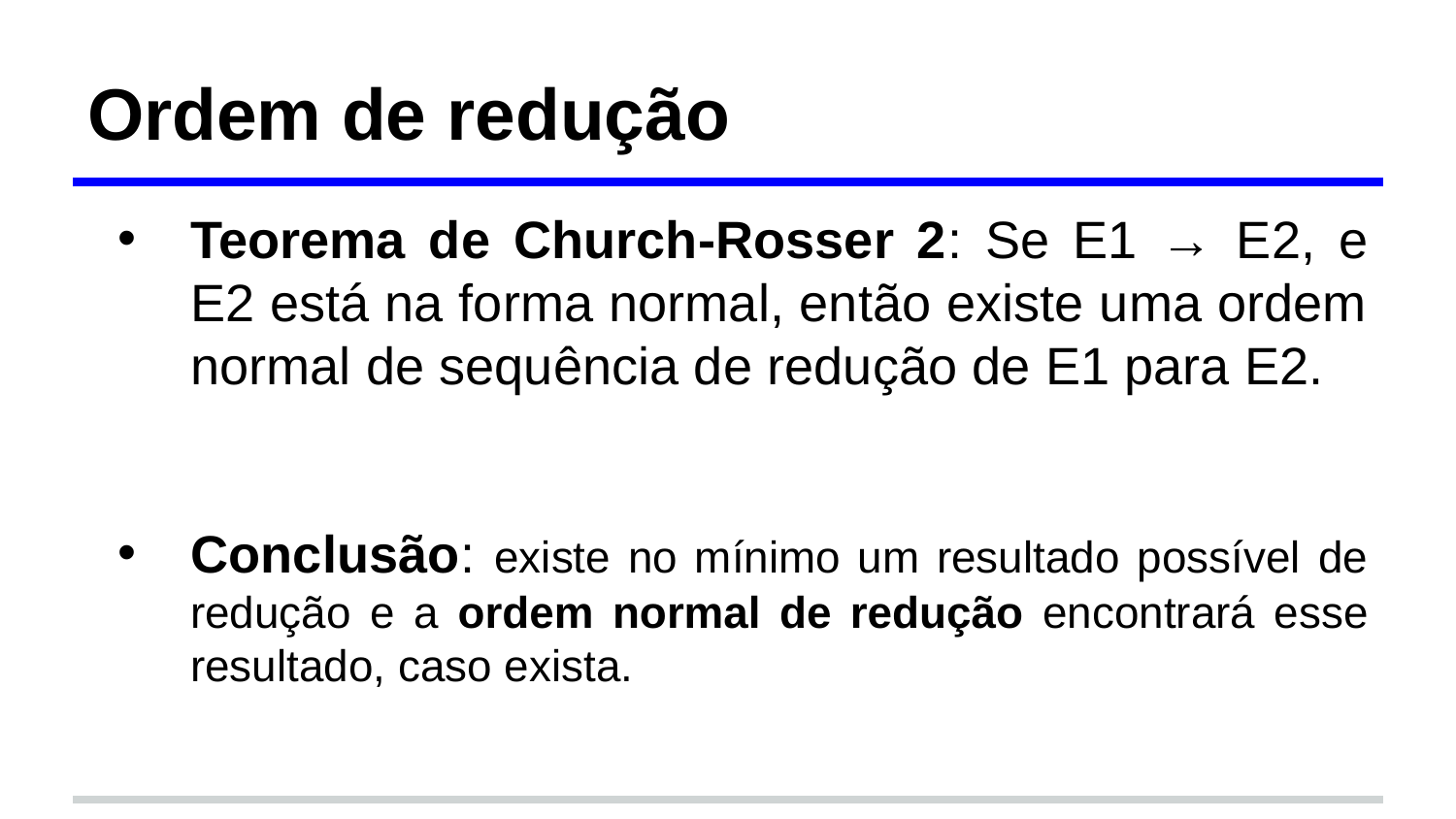

# Ordem de redução
Teorema de Church-Rosser 2: Se E1 → E2, e E2 está na forma normal, então existe uma ordem normal de sequência de redução de E1 para E2.

Conclusão: existe no mínimo um resultado possível de redução e a ordem normal de redução encontrará esse resultado, caso exista.